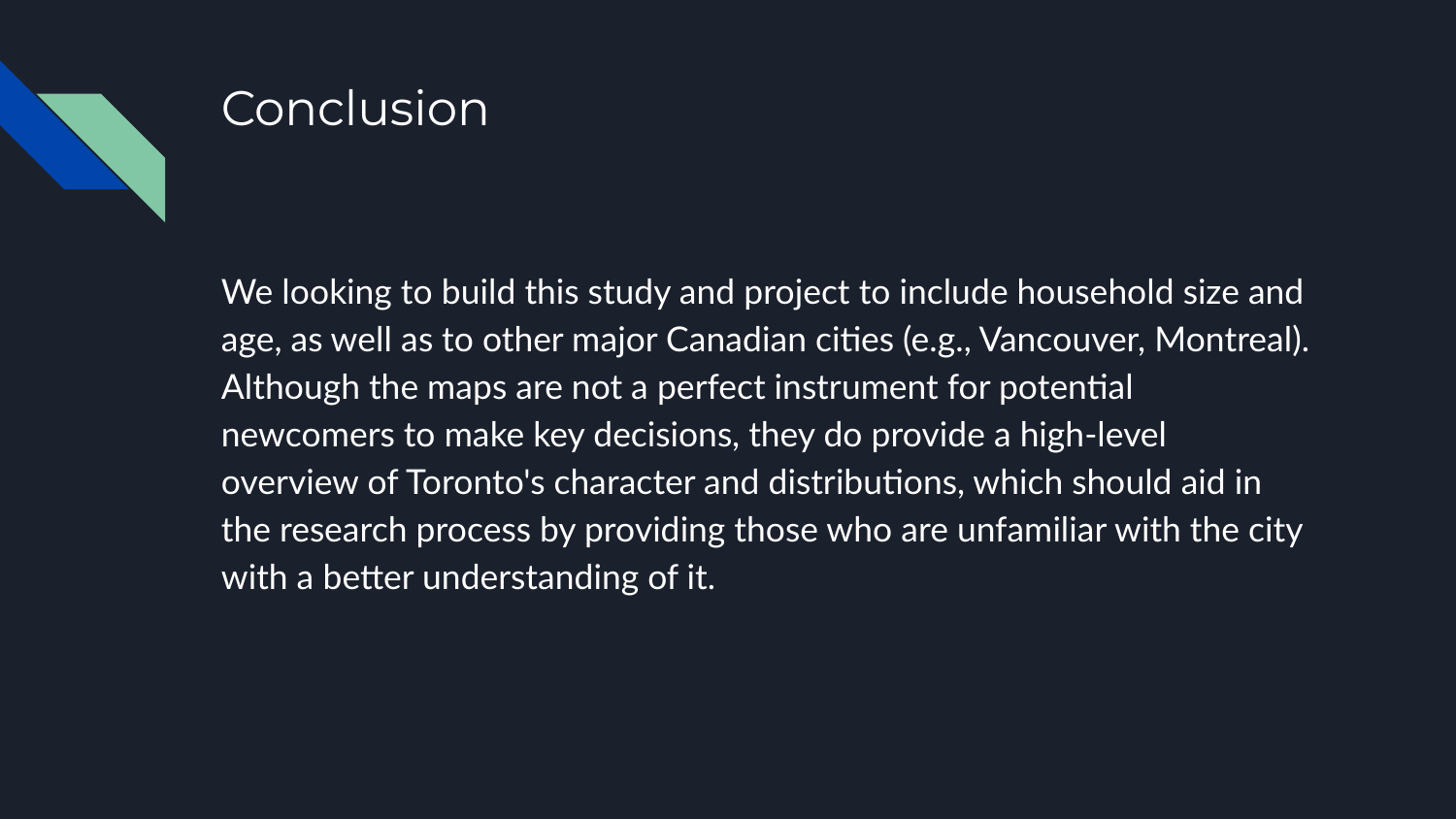

# Conclusion
We looking to build this study and project to include household size and age, as well as to other major Canadian cities (e.g., Vancouver, Montreal). Although the maps are not a perfect instrument for potential newcomers to make key decisions, they do provide a high-level overview of Toronto's character and distributions, which should aid in the research process by providing those who are unfamiliar with the city with a better understanding of it.